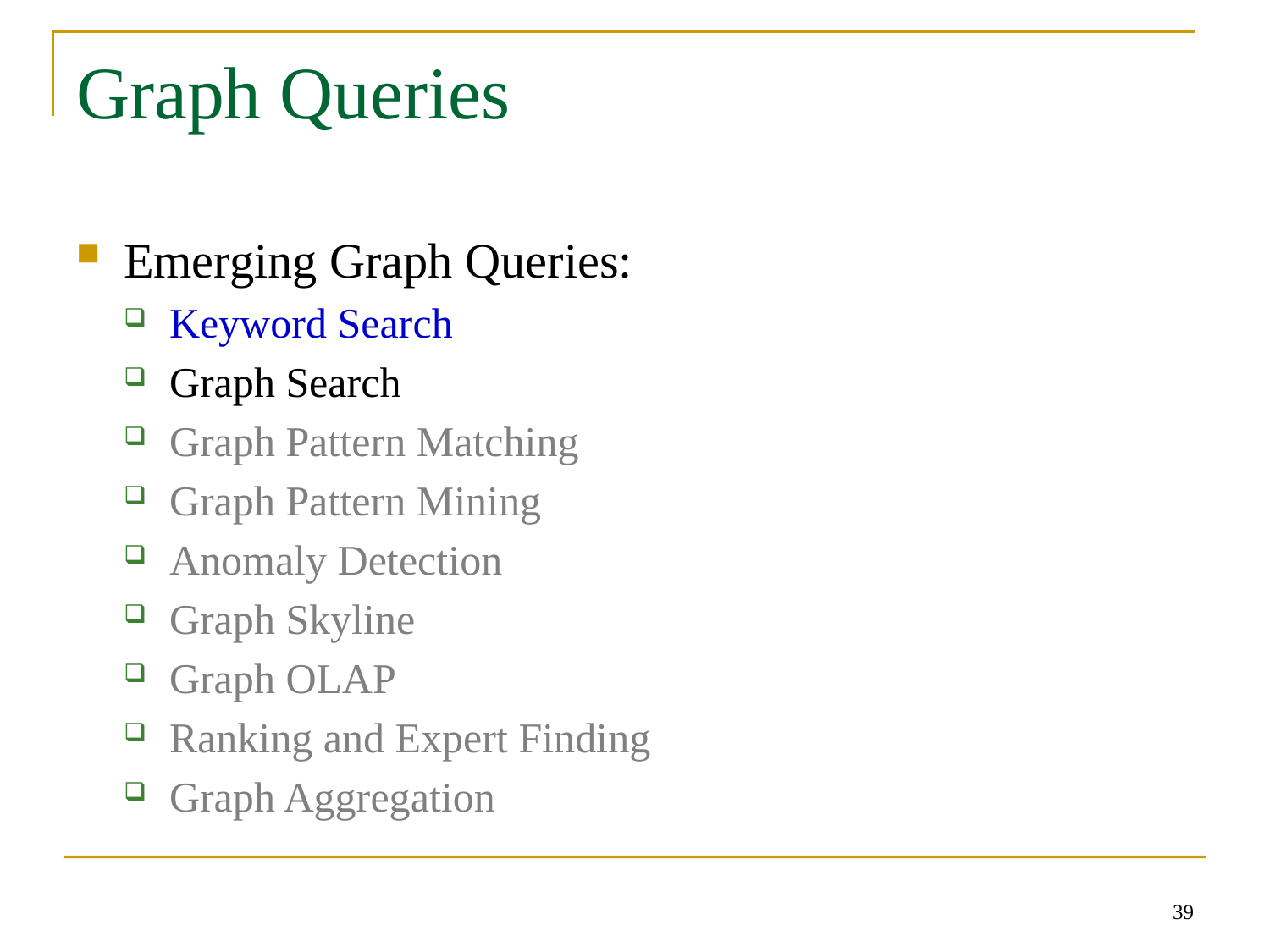

# Graph Queries
Emerging Graph Queries:
Keyword Search
Graph Search
Graph Pattern Matching
Graph Pattern Mining
Anomaly Detection
Graph Skyline
Graph OLAP
Ranking and Expert Finding
Graph Aggregation

39